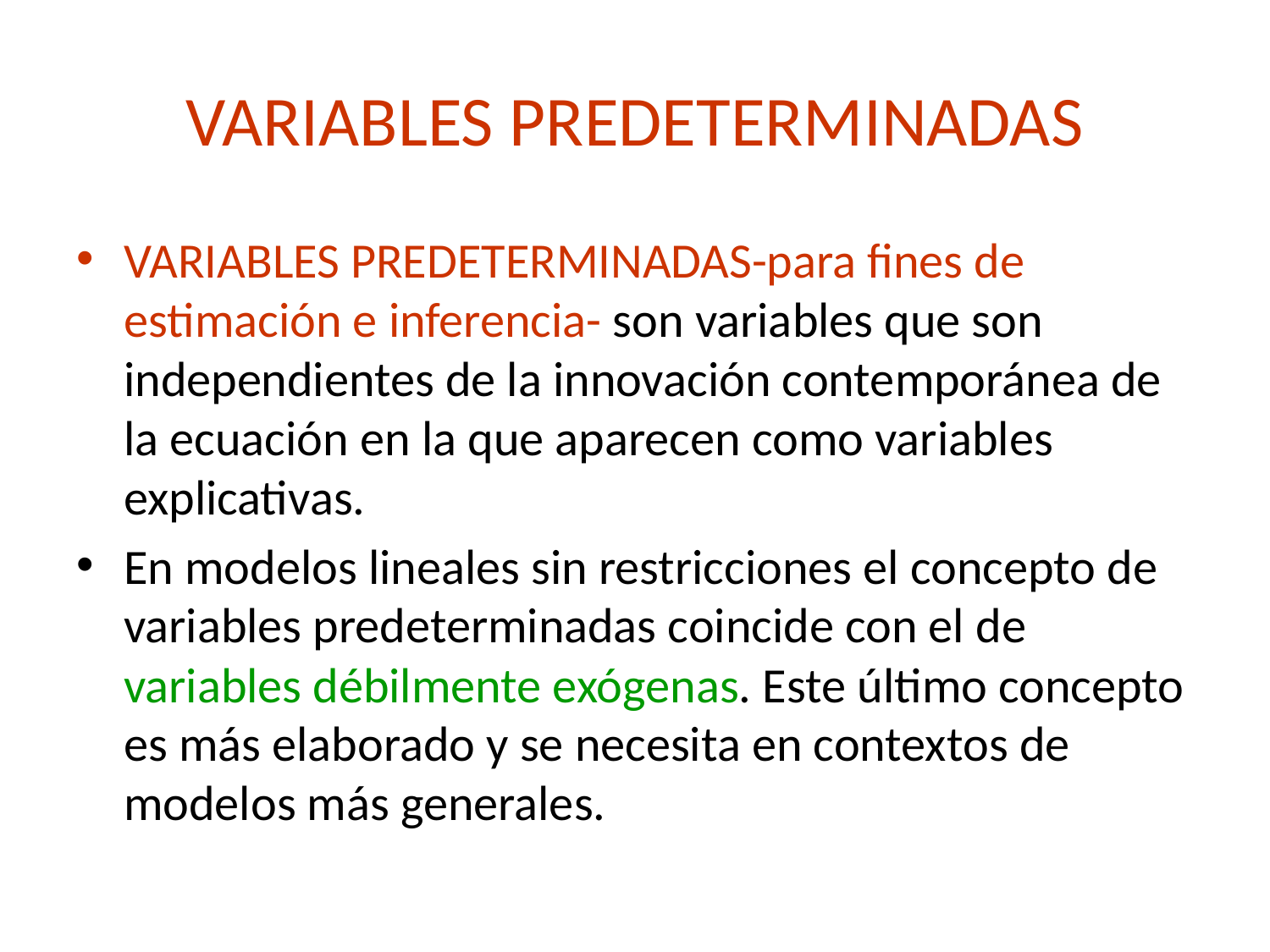

# VARIABLES PREDETERMINADAS
VARIABLES PREDETERMINADAS-para fines de estimación e inferencia- son variables que son independientes de la innovación contemporánea de la ecuación en la que aparecen como variables explicativas.
En modelos lineales sin restricciones el concepto de variables predeterminadas coincide con el de variables débilmente exógenas. Este último concepto es más elaborado y se necesita en contextos de modelos más generales.